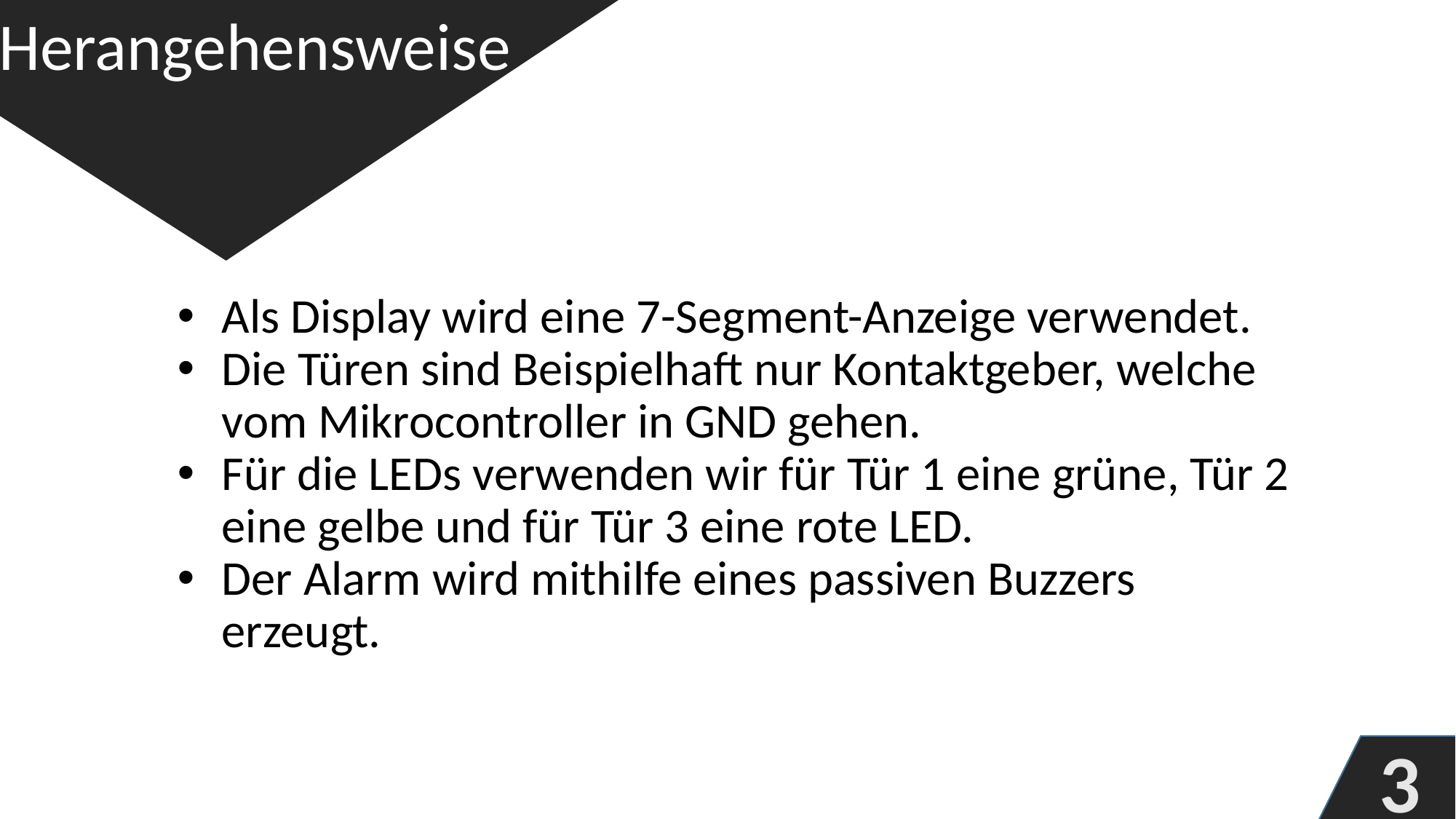

# Herangehensweise
Als Display wird eine 7-Segment-Anzeige verwendet.
Die Türen sind Beispielhaft nur Kontaktgeber, welche vom Mikrocontroller in GND gehen.
Für die LEDs verwenden wir für Tür 1 eine grüne, Tür 2 eine gelbe und für Tür 3 eine rote LED.
Der Alarm wird mithilfe eines passiven Buzzers erzeugt.

3